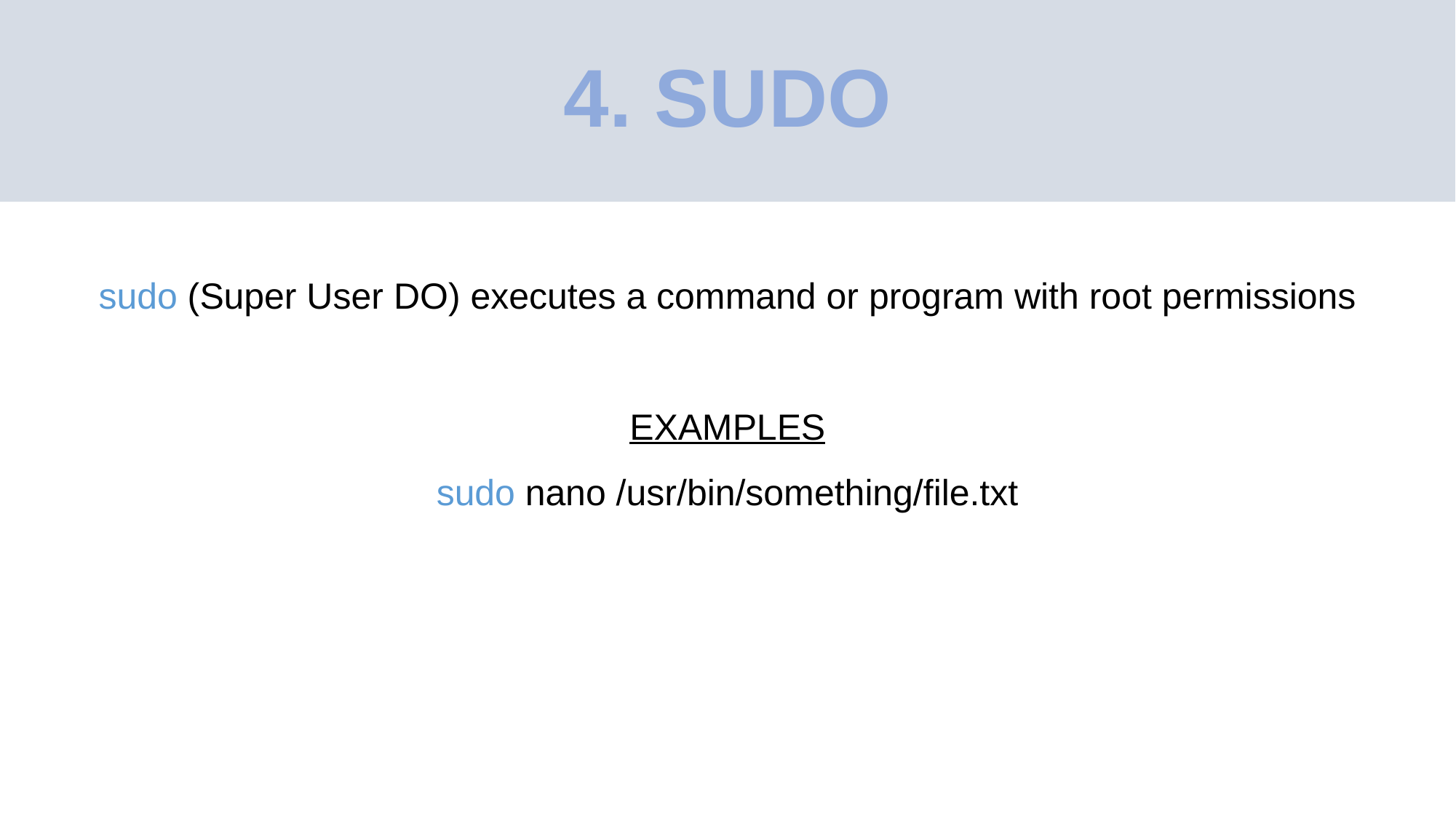

# 4. SUDO

sudo (Super User DO) executes a command or program with root permissions

EXAMPLES
sudo nano /usr/bin/something/file.txt